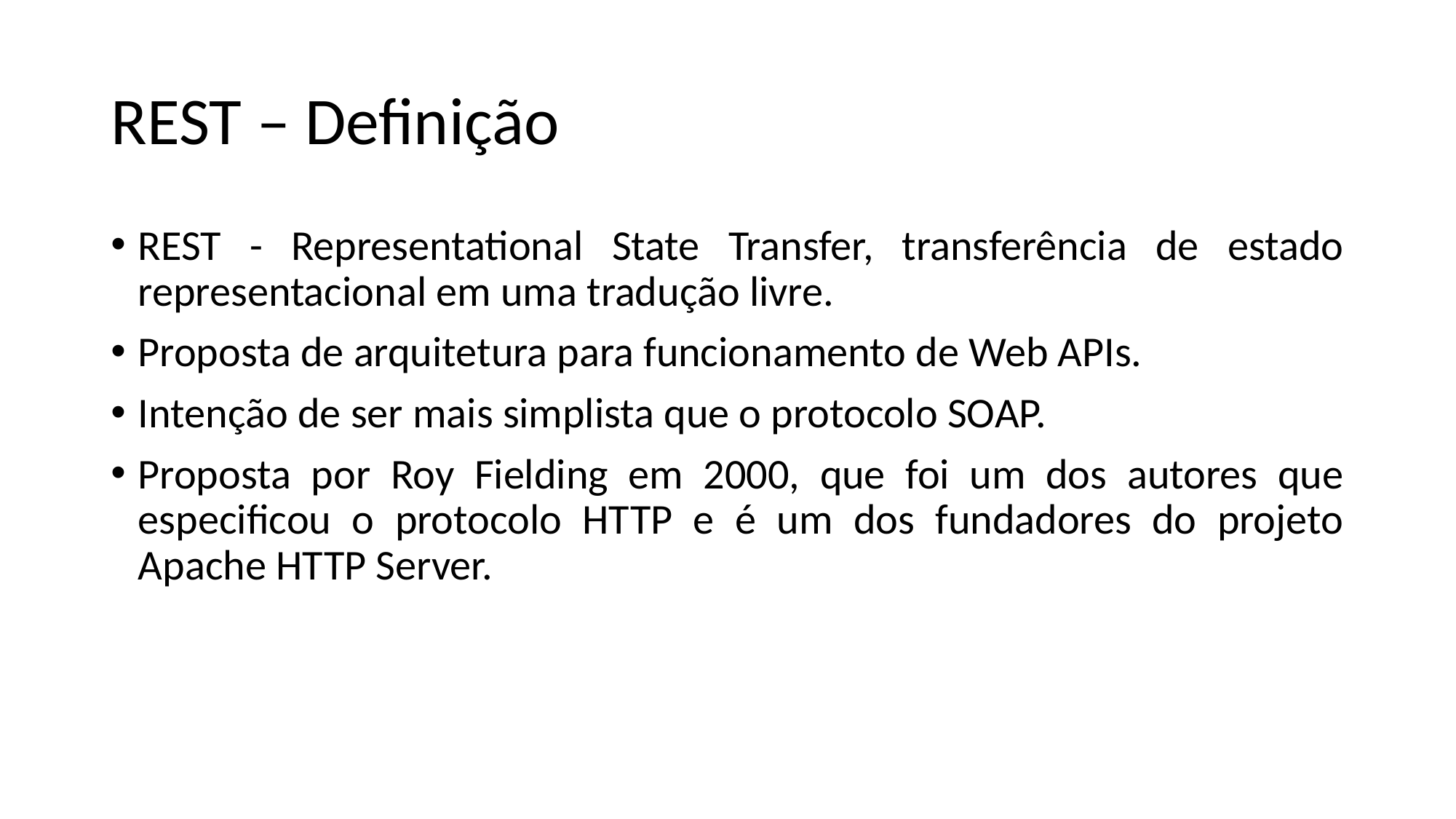

# REST – Definição
REST - Representational State Transfer, transferência de estado representacional em uma tradução livre.
Proposta de arquitetura para funcionamento de Web APIs.
Intenção de ser mais simplista que o protocolo SOAP.
Proposta por Roy Fielding em 2000, que foi um dos autores que especificou o protocolo HTTP e é um dos fundadores do projeto Apache HTTP Server.